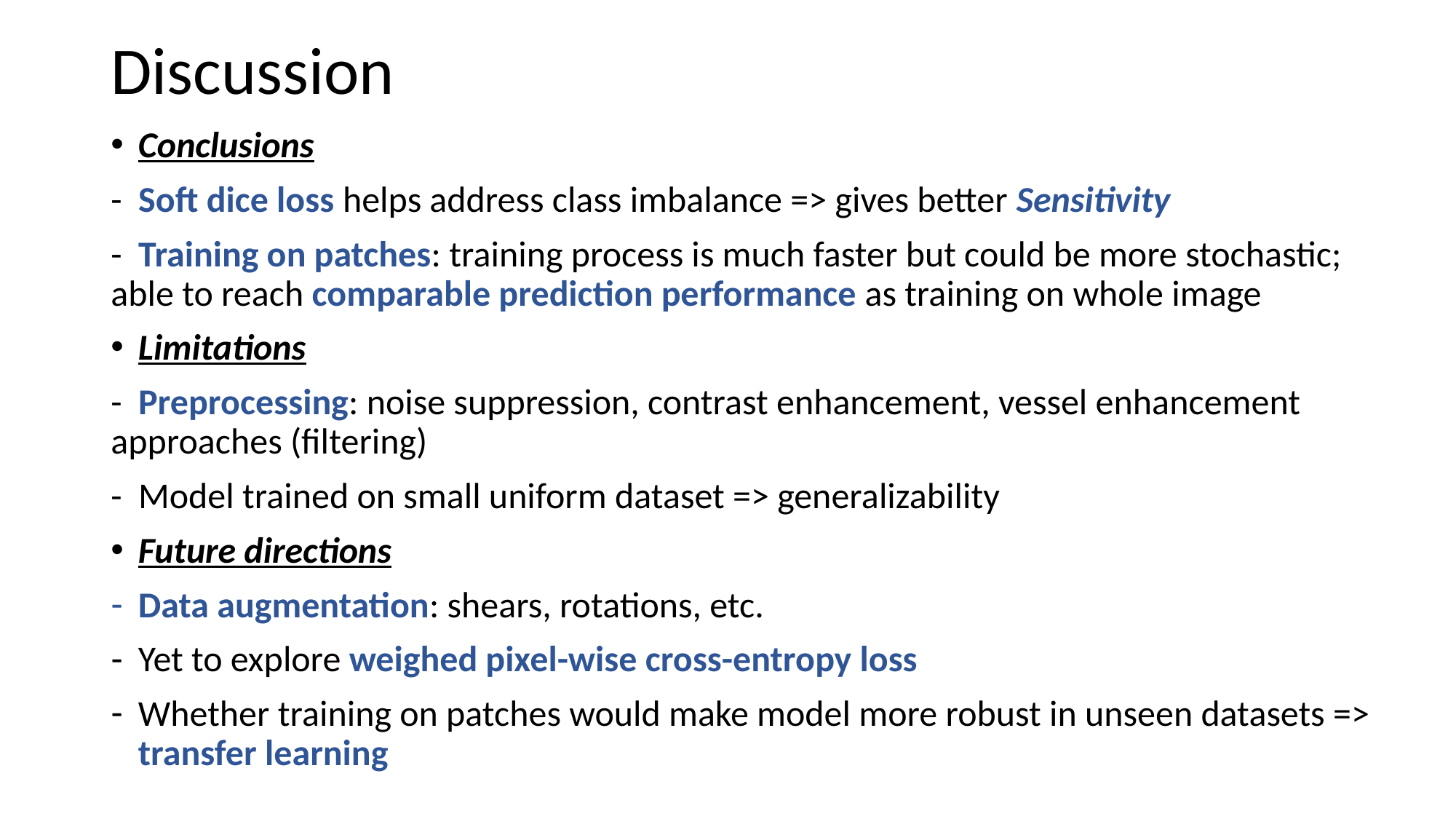

# Discussion
Conclusions
-  Soft dice loss helps address class imbalance => gives better Sensitivity
-  Training on patches: training process is much faster but could be more stochastic; able to reach comparable prediction performance as training on whole image
Limitations
-  Preprocessing: noise suppression, contrast enhancement, vessel enhancement approaches (filtering)
-  Model trained on small uniform dataset => generalizability
Future directions
Data augmentation: shears, rotations, etc.
Yet to explore weighed pixel-wise cross-entropy loss
Whether training on patches would make model more robust in unseen datasets => transfer learning